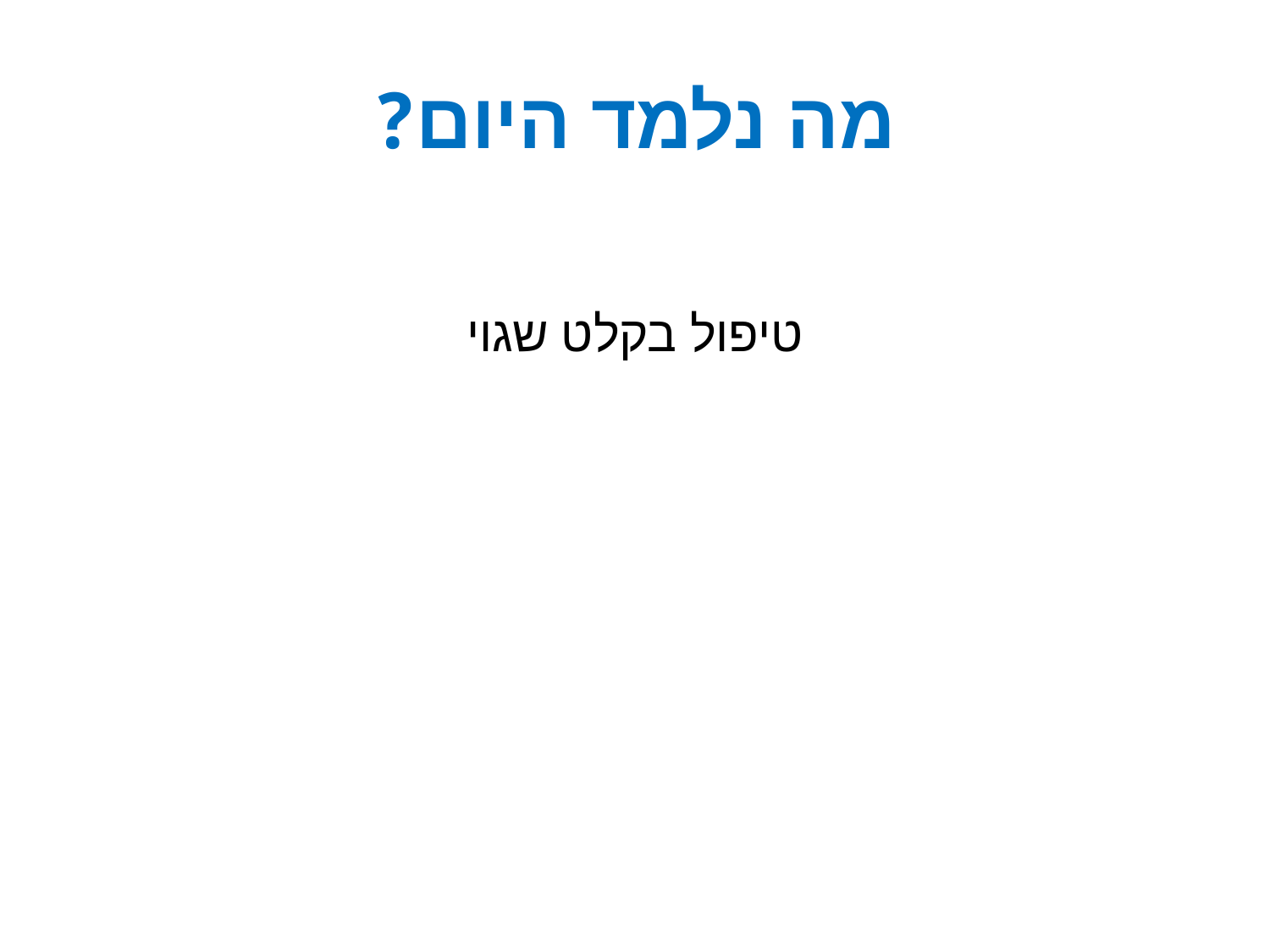

# מה נלמד היום?
טיפול בקלט שגוי